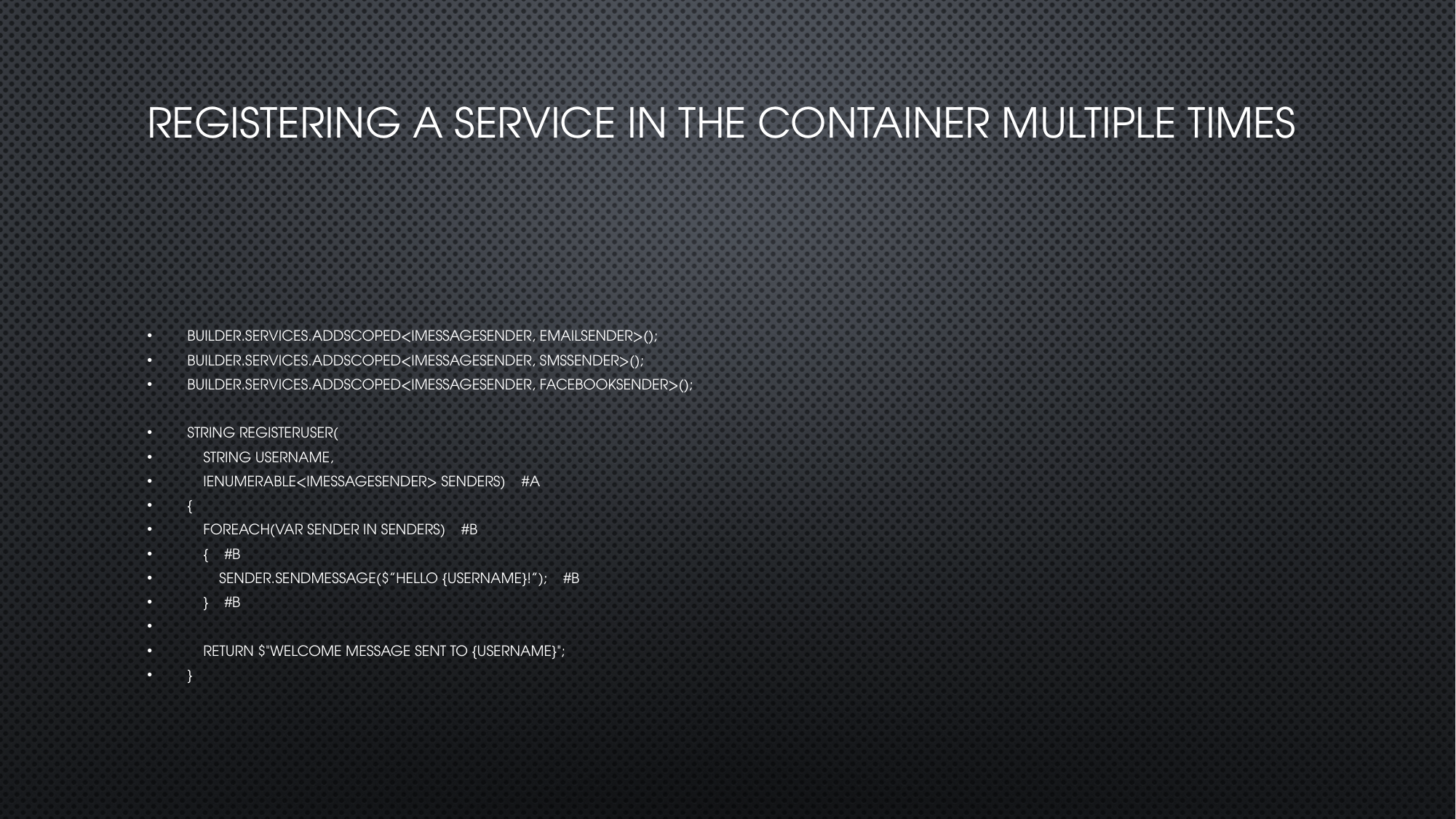

# Registering a service in the container multiple times
builder.Services.AddScoped<IMessageSender, EmailSender>();
builder.Services.AddScoped<IMessageSender, SmsSender>();
builder.Services.AddScoped<IMessageSender, FacebookSender>();

string RegisterUser(
    string username,
    IEnumerable<IMessageSender> senders)    #A
{
    foreach(var sender in senders)    #B
    {    #B
        Sender.SendMessage($”Hello {username}!”);    #B
    }    #B

    return $"Welcome message sent to {username}";
}